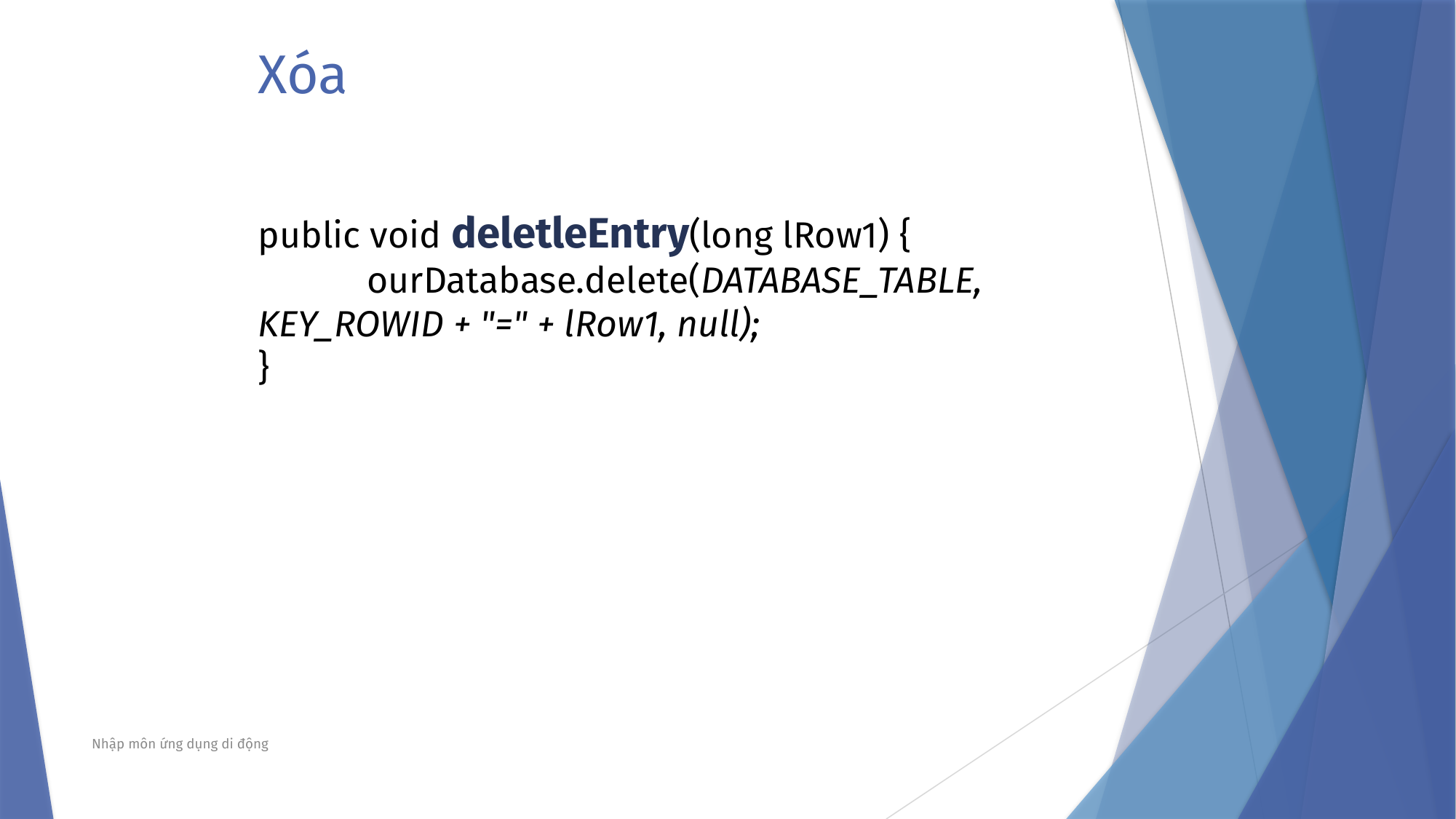

# Xóa
public void deletleEntry(long lRow1) {
	ourDatabase.delete(DATABASE_TABLE, 		KEY_ROWID + "=" + lRow1, null);
}

Nhập môn ứng dụng di động
18